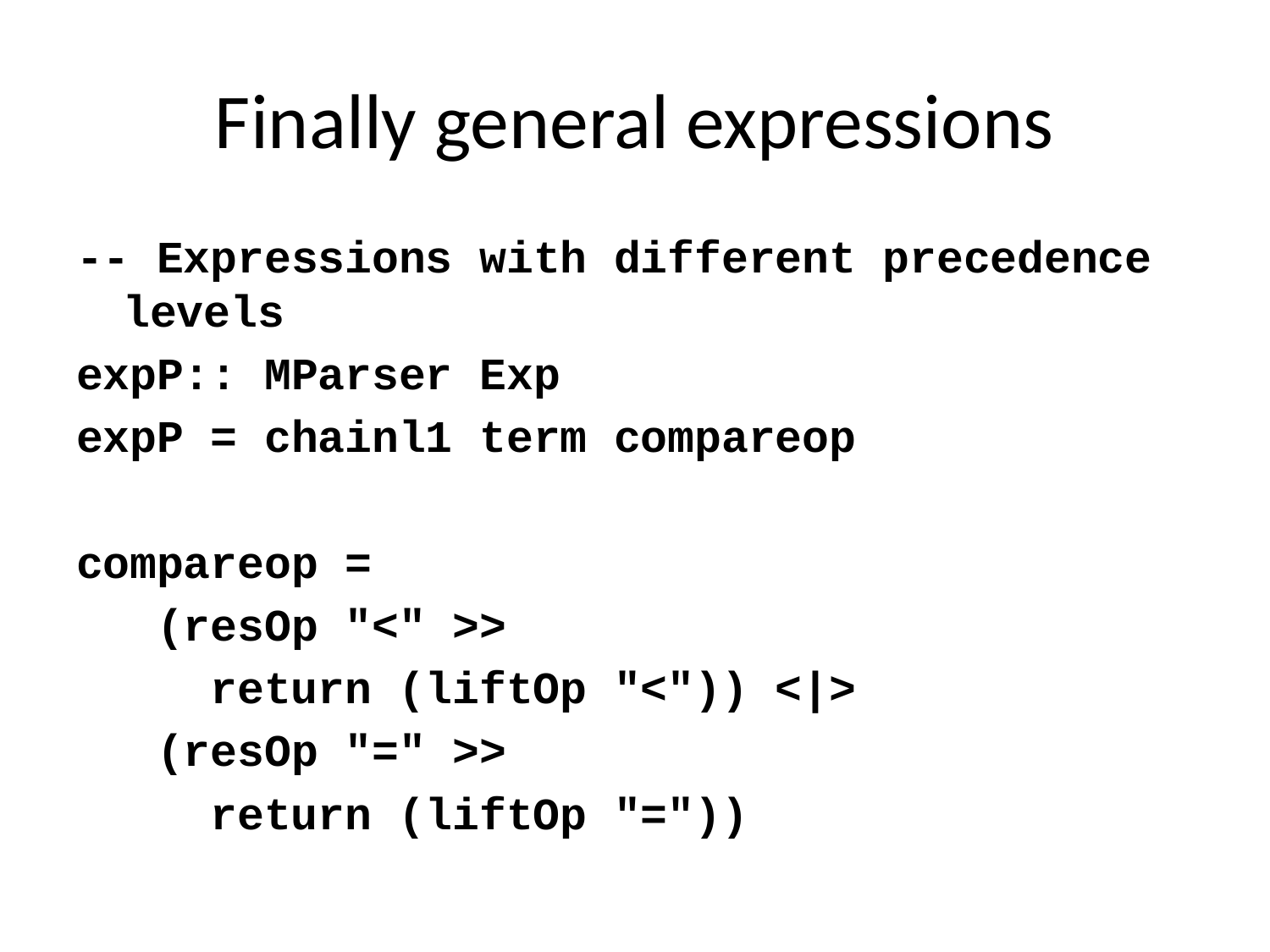

# Finally general expressions
-- Expressions with different precedence levels
expP:: MParser Exp
expP = chainl1 term compareop

compareop =
   (resOp "<" >>
     return (liftOp "<")) <|>
   (resOp "=" >>
     return (liftOp "="))